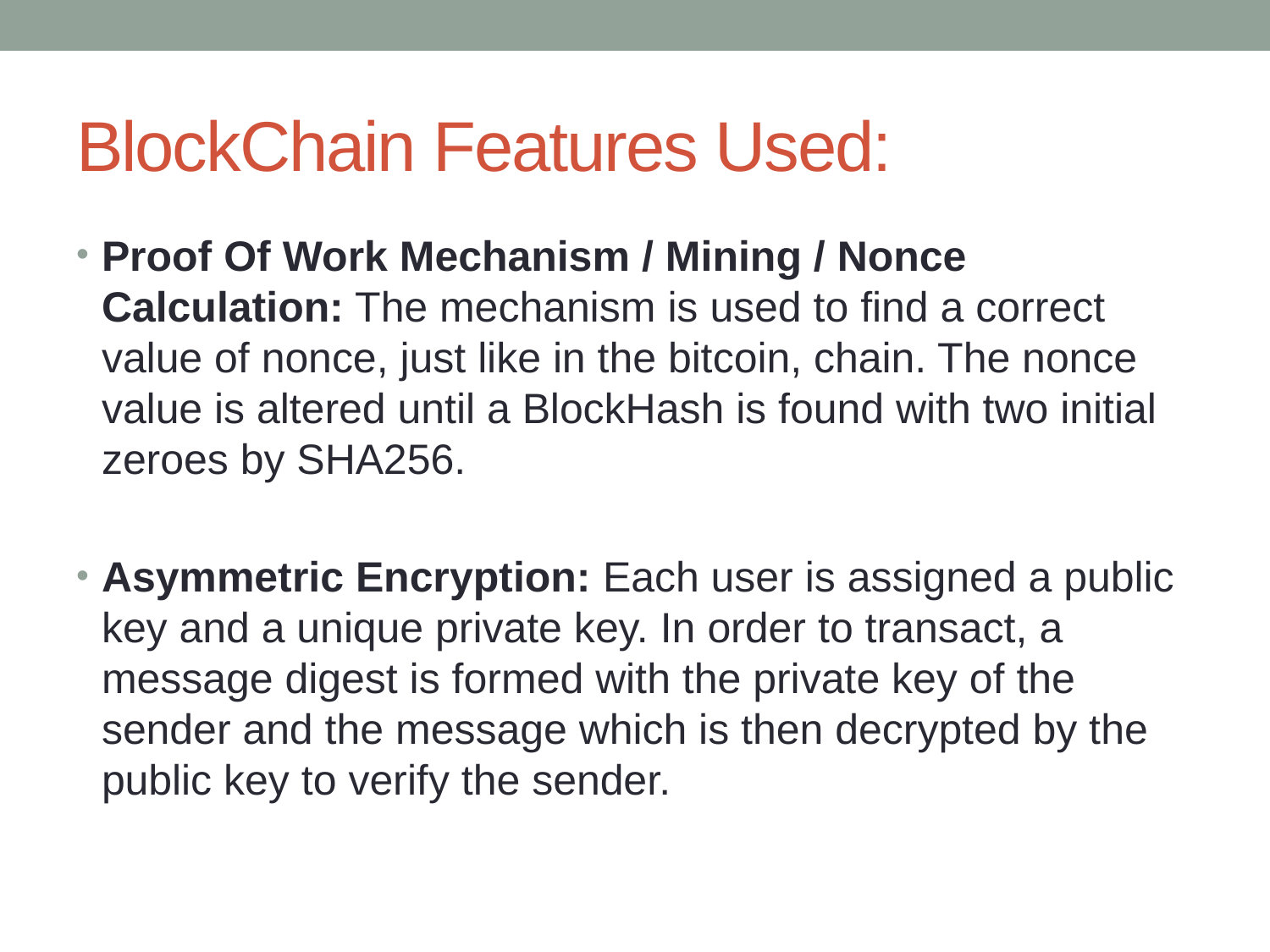

# BlockChain Features Used:
Proof Of Work Mechanism / Mining / Nonce Calculation: The mechanism is used to find a correct value of nonce, just like in the bitcoin, chain. The nonce value is altered until a BlockHash is found with two initial zeroes by SHA256.

Asymmetric Encryption: Each user is assigned a public key and a unique private key. In order to transact, a message digest is formed with the private key of the sender and the message which is then decrypted by the public key to verify the sender.